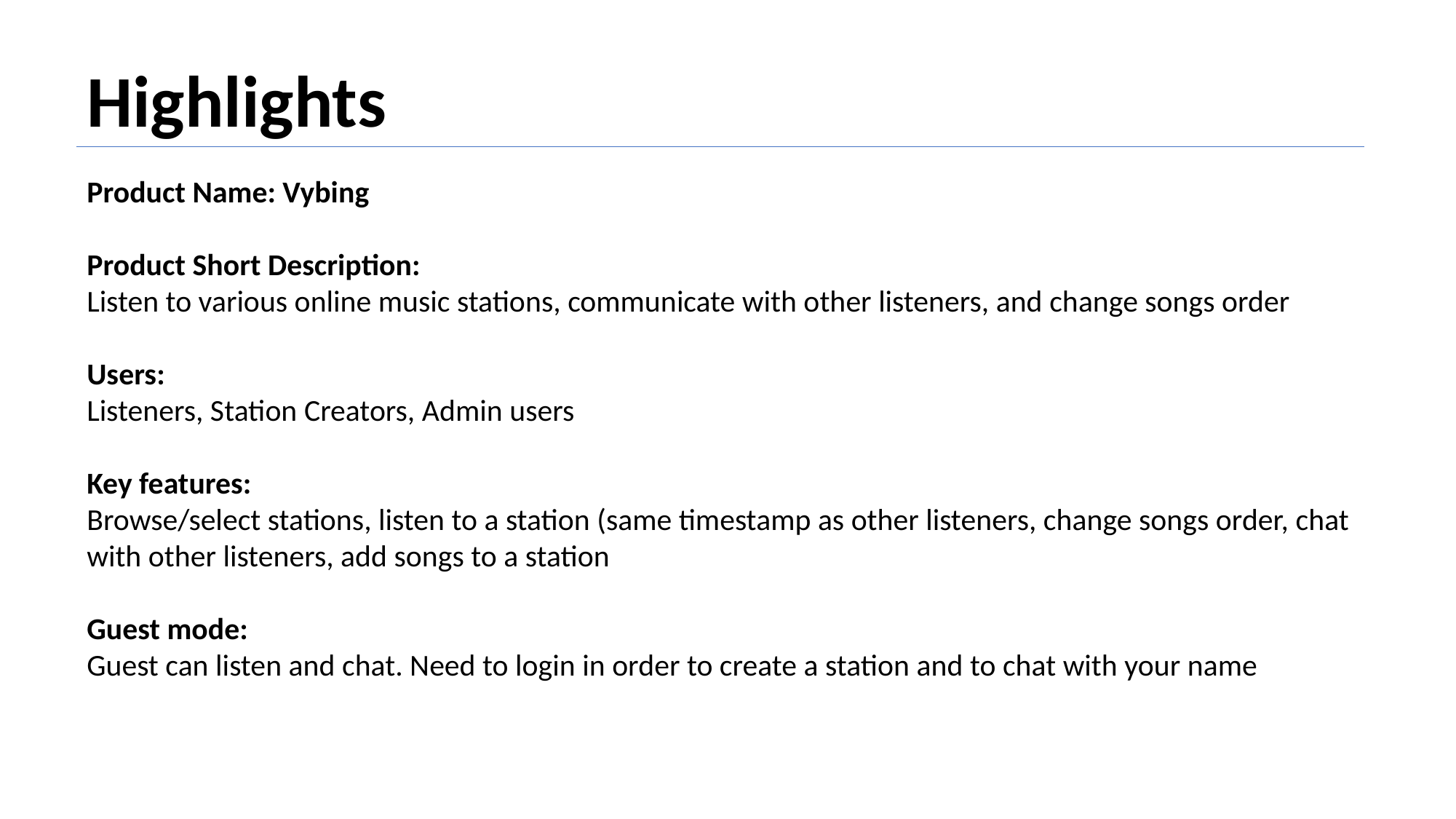

Highlights
Product Name: Vybing

Product Short Description:
Listen to various online music stations, communicate with other listeners, and change songs order

Users:
Listeners, Station Creators, Admin users

Key features:
Browse/select stations, listen to a station (same timestamp as other listeners, change songs order, chat with other listeners, add songs to a station

Guest mode:
Guest can listen and chat. Need to login in order to create a station and to chat with your name